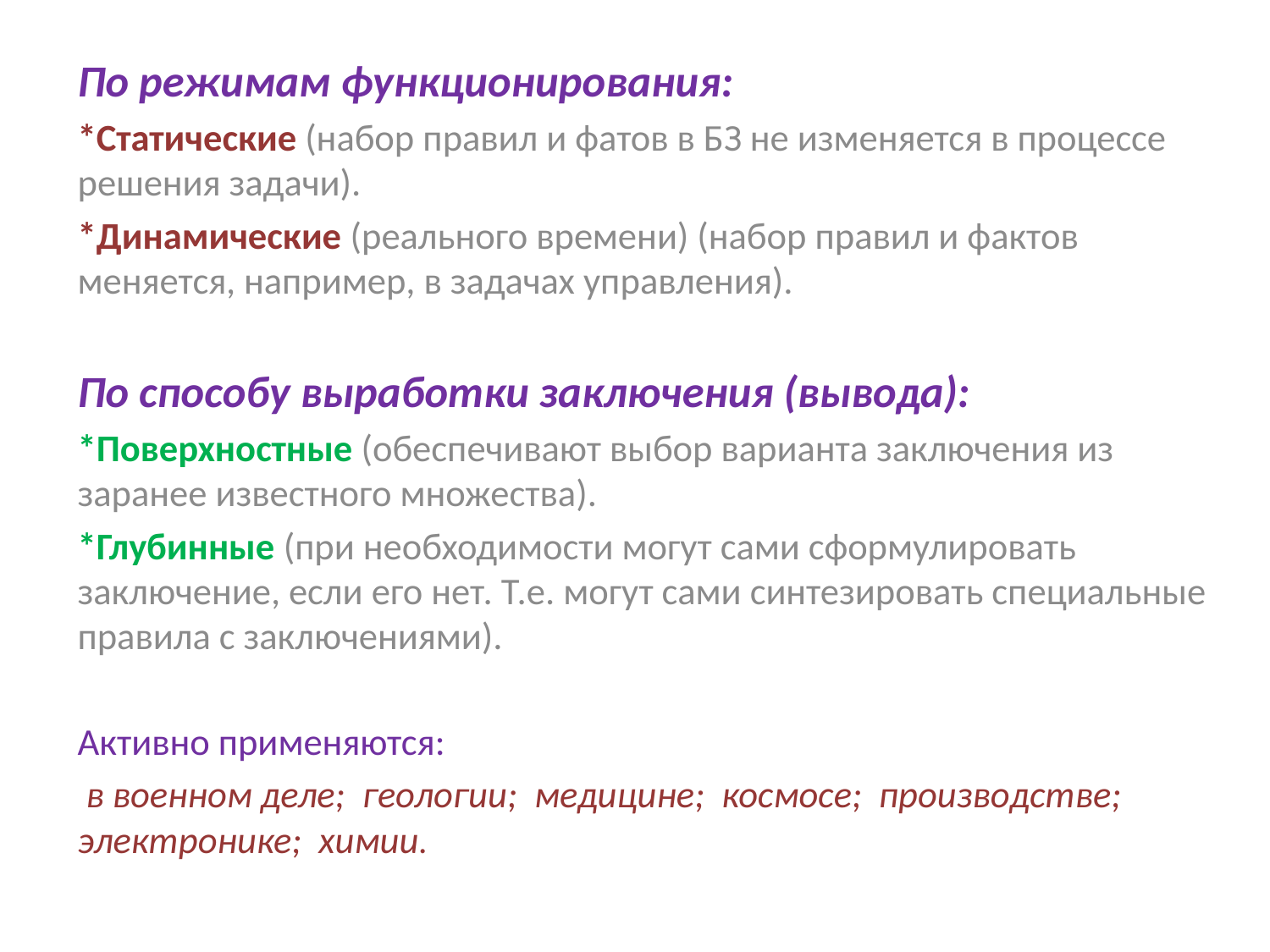

По режимам функционирования:
*Статические (набор правил и фатов в БЗ не изменяется в процессе решения задачи).
*Динамические (реального времени) (набор правил и фактов меняется, например, в задачах управления).

По способу выработки заключения (вывода):
*Поверхностные (обеспечивают выбор варианта заключения из заранее известного множества).
*Глубинные (при необходимости могут сами сформулировать заключение, если его нет. Т.е. могут сами синтезировать специальные правила с заключениями).

Активно применяются:
 в военном деле;  геологии;  медицине;  космосе;  производстве;  электронике;  химии.